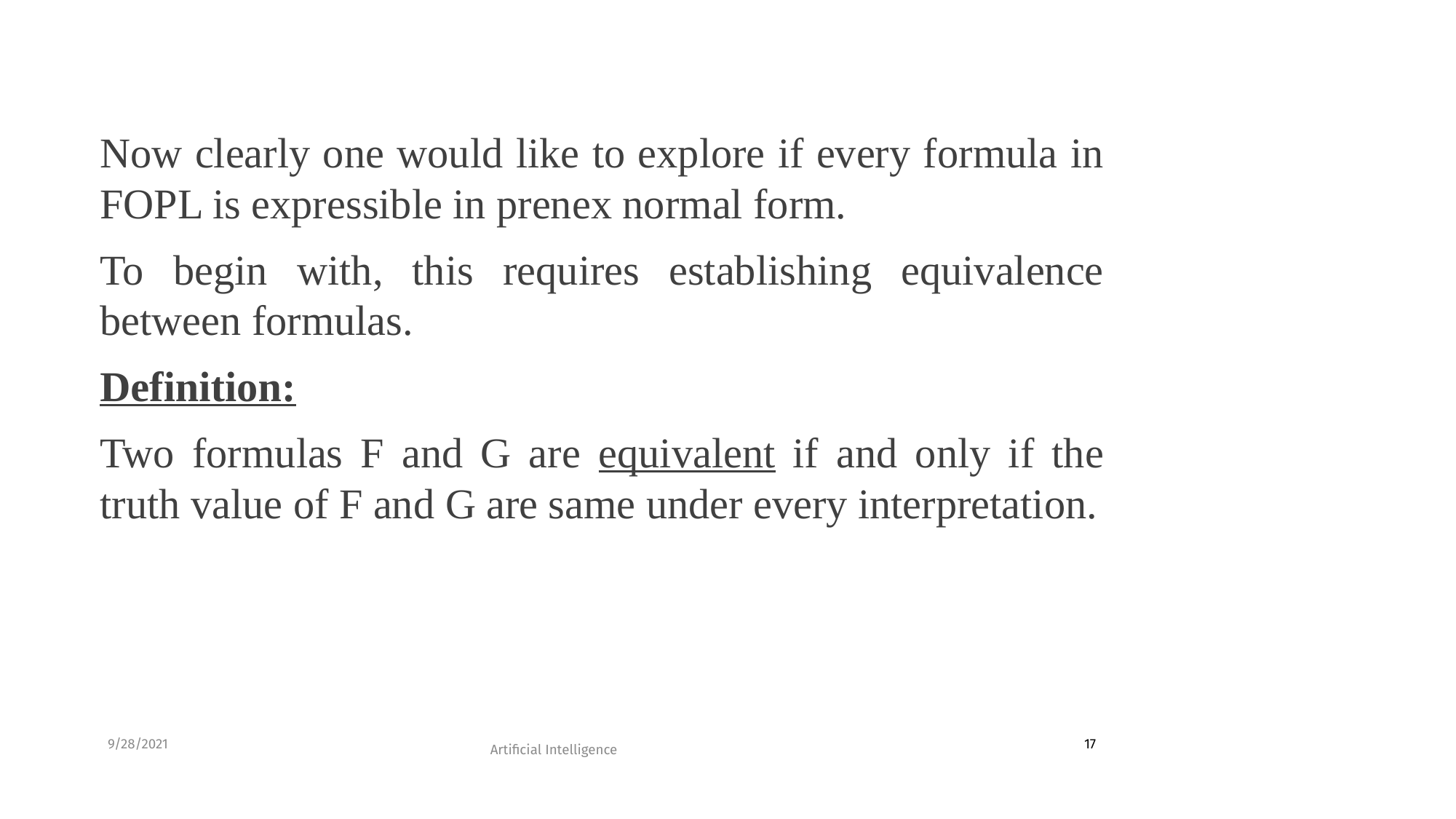

Now clearly one would like to explore if every formula in FOPL is expressible in prenex normal form.
To begin with, this requires establishing equivalence between formulas.
Definition:
Two formulas F and G are equivalent if and only if the truth value of F and G are same under every interpretation.
9/28/2021
17
Artificial Intelligence